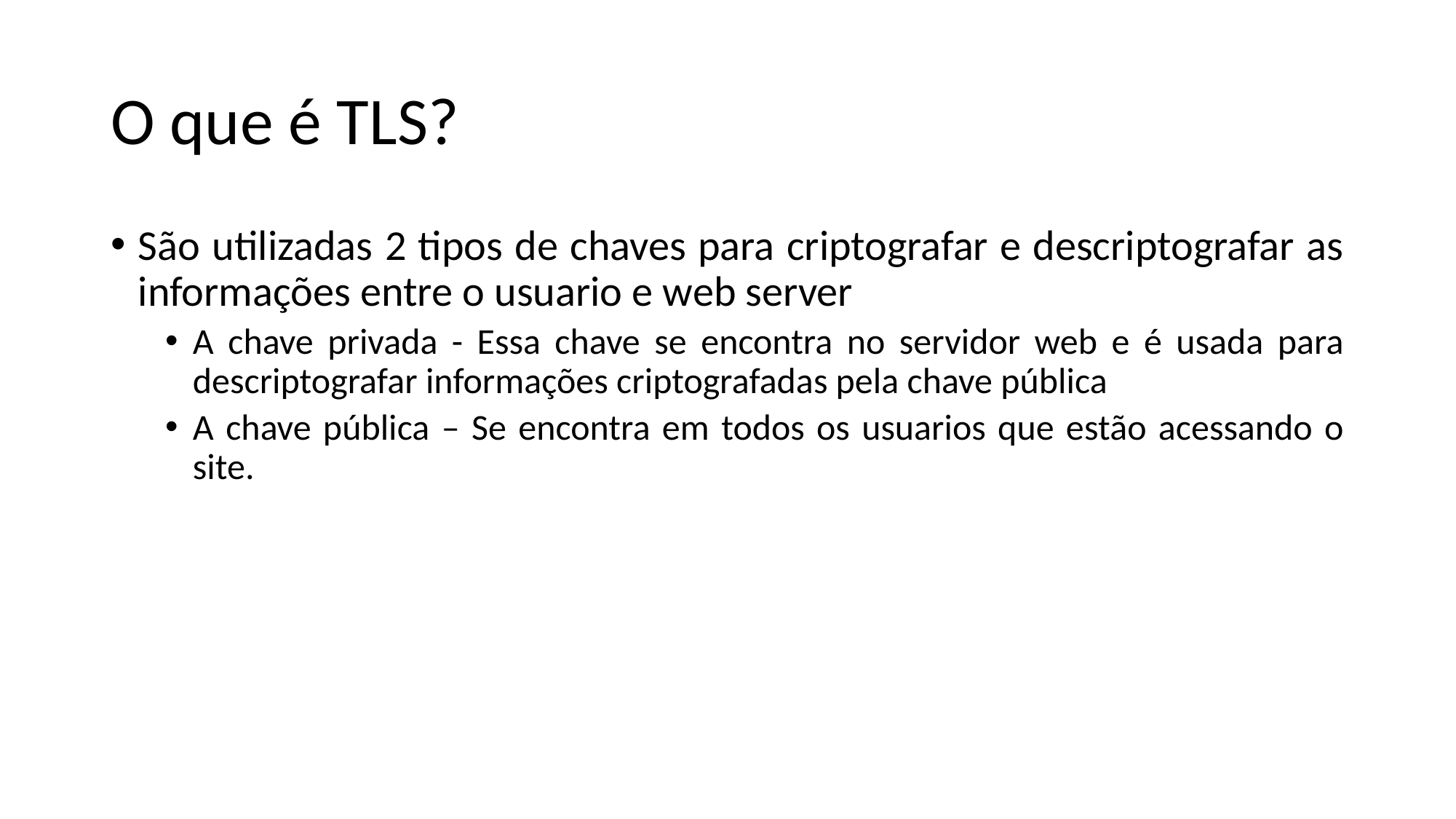

# O que é TLS?
São utilizadas 2 tipos de chaves para criptografar e descriptografar as informações entre o usuario e web server
A chave privada - Essa chave se encontra no servidor web e é usada para descriptografar informações criptografadas pela chave pública
A chave pública – Se encontra em todos os usuarios que estão acessando o site.